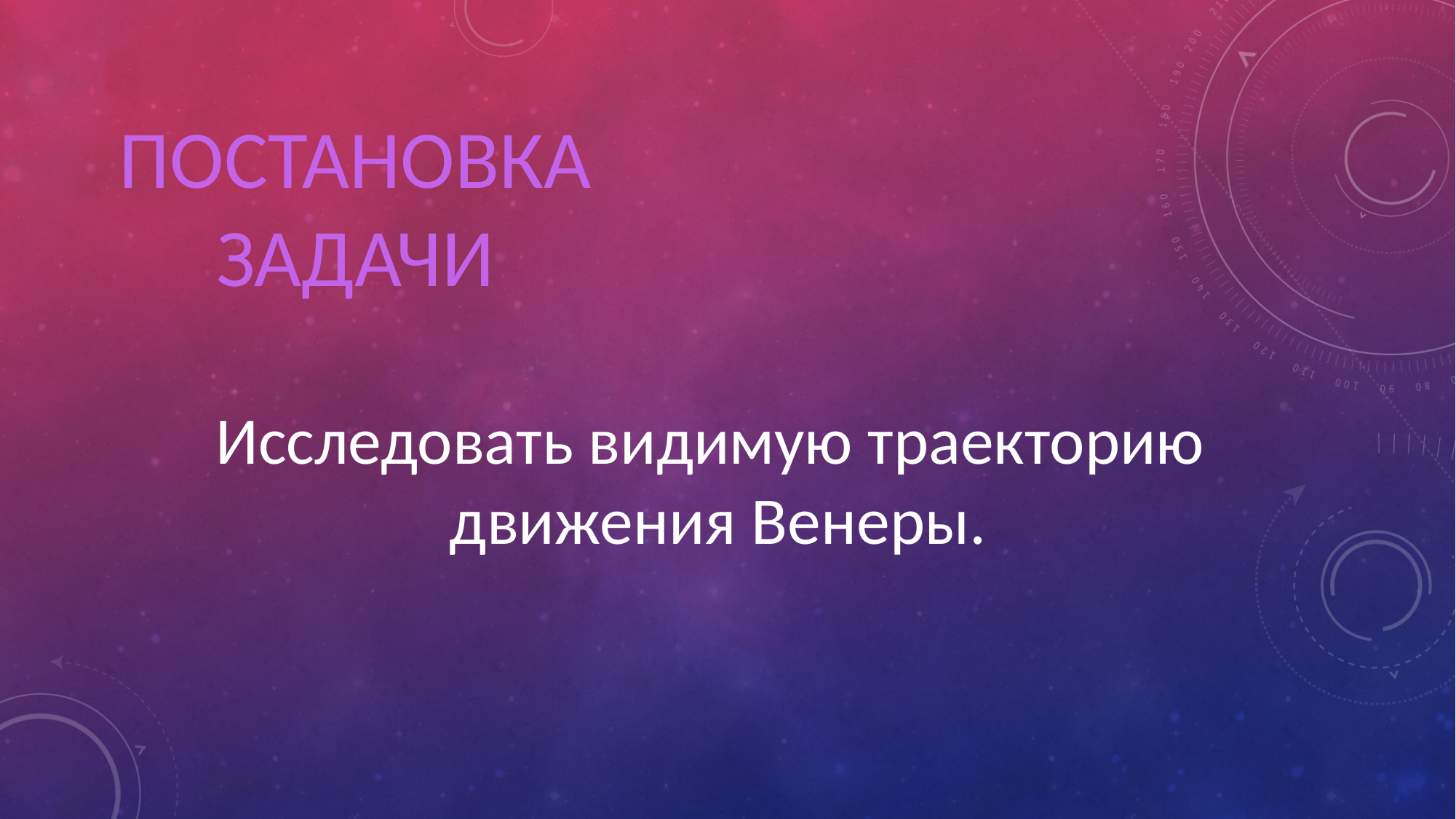

ПОСТАНОВКА ЗАДАЧИ
Исследовать видимую траекторию
 движения Венеры.